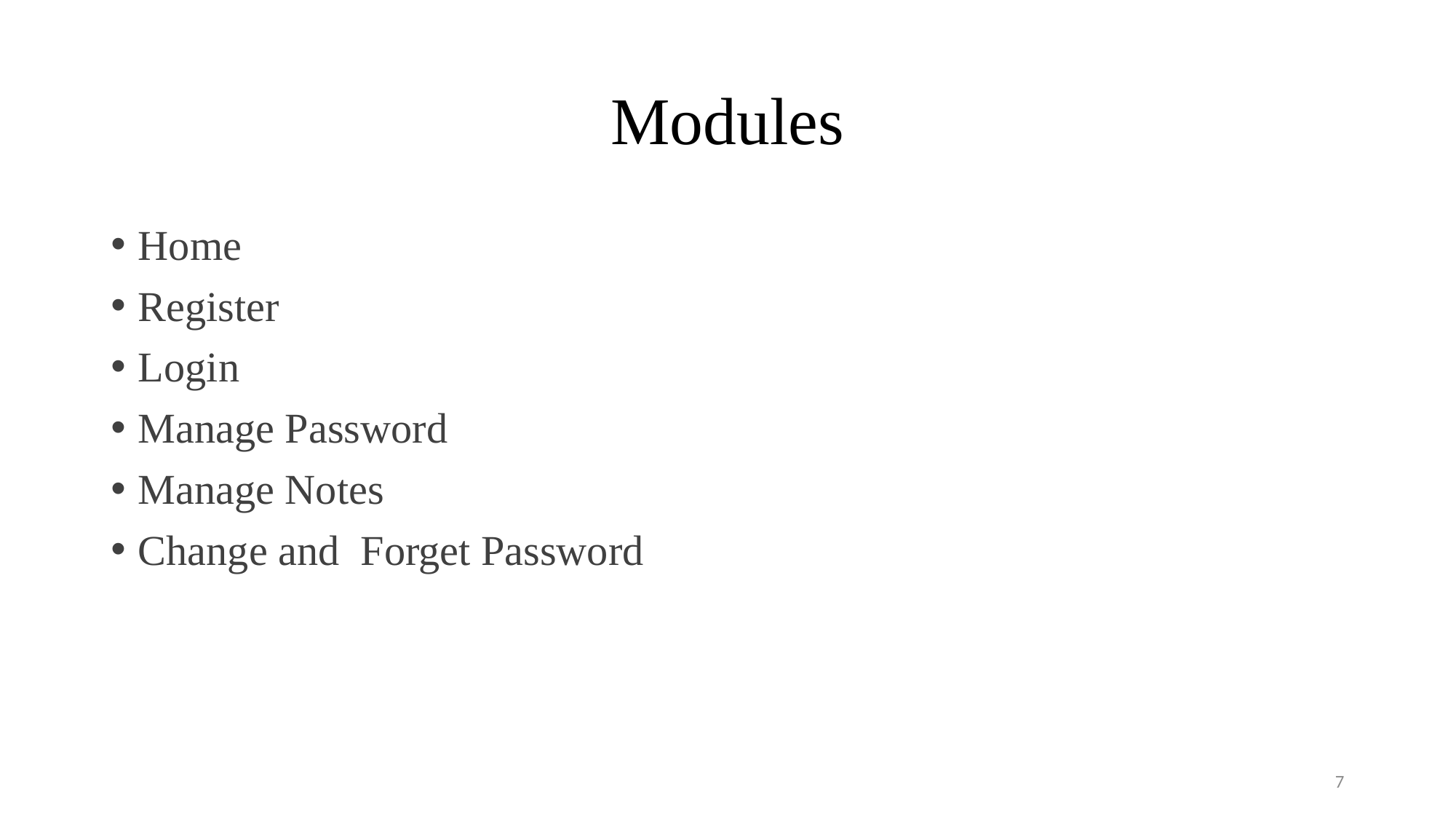

# Modules
Home
Register
Login
Manage Password
Manage Notes
Change and  Forget Password
7